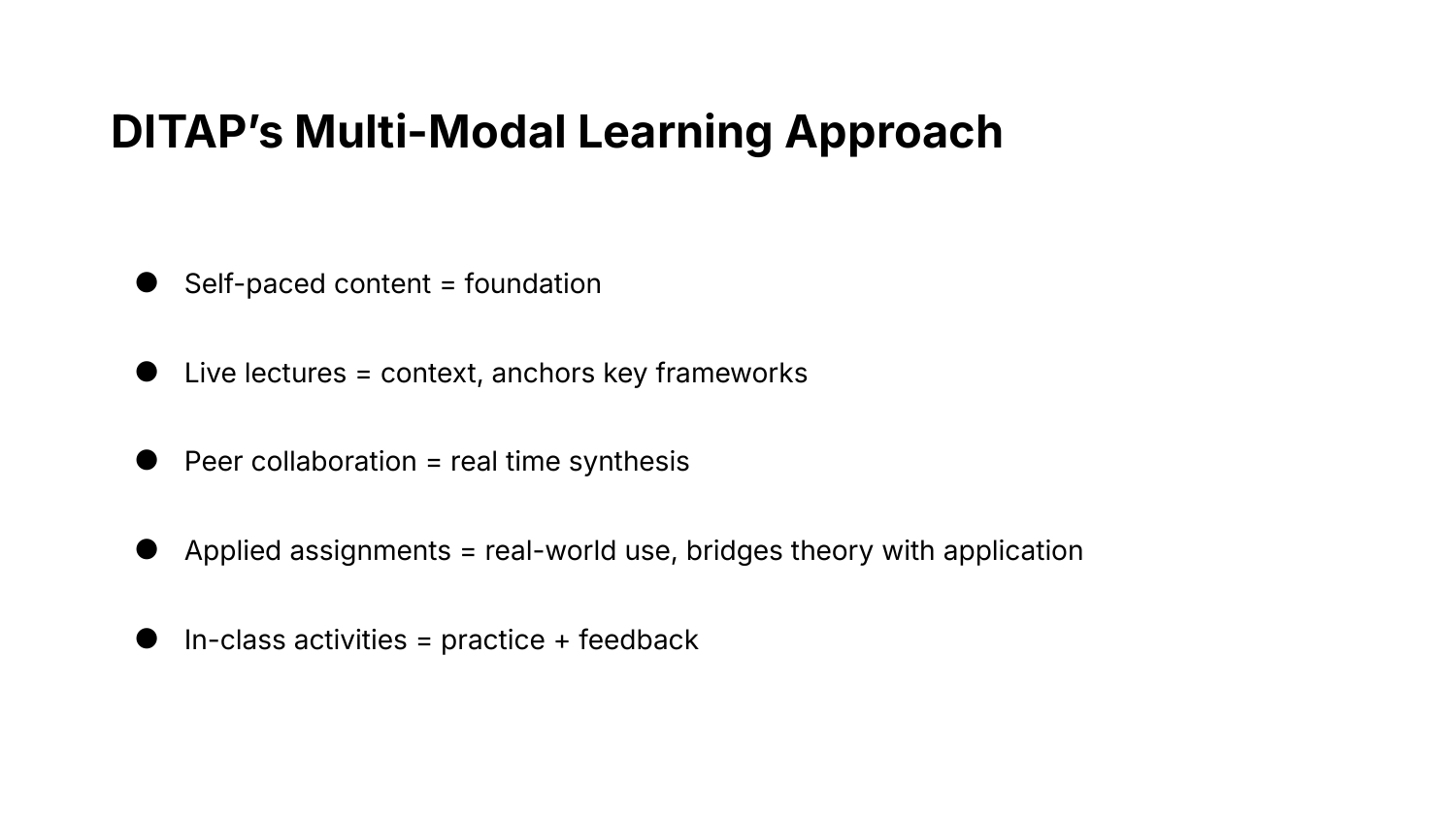

DITAP’s Multi-Modal Learning Approach
Self-paced content = foundation

Live lectures = context, anchors key frameworks

Peer collaboration = real time synthesis

Applied assignments = real-world use, bridges theory with application

In-class activities = practice + feedback